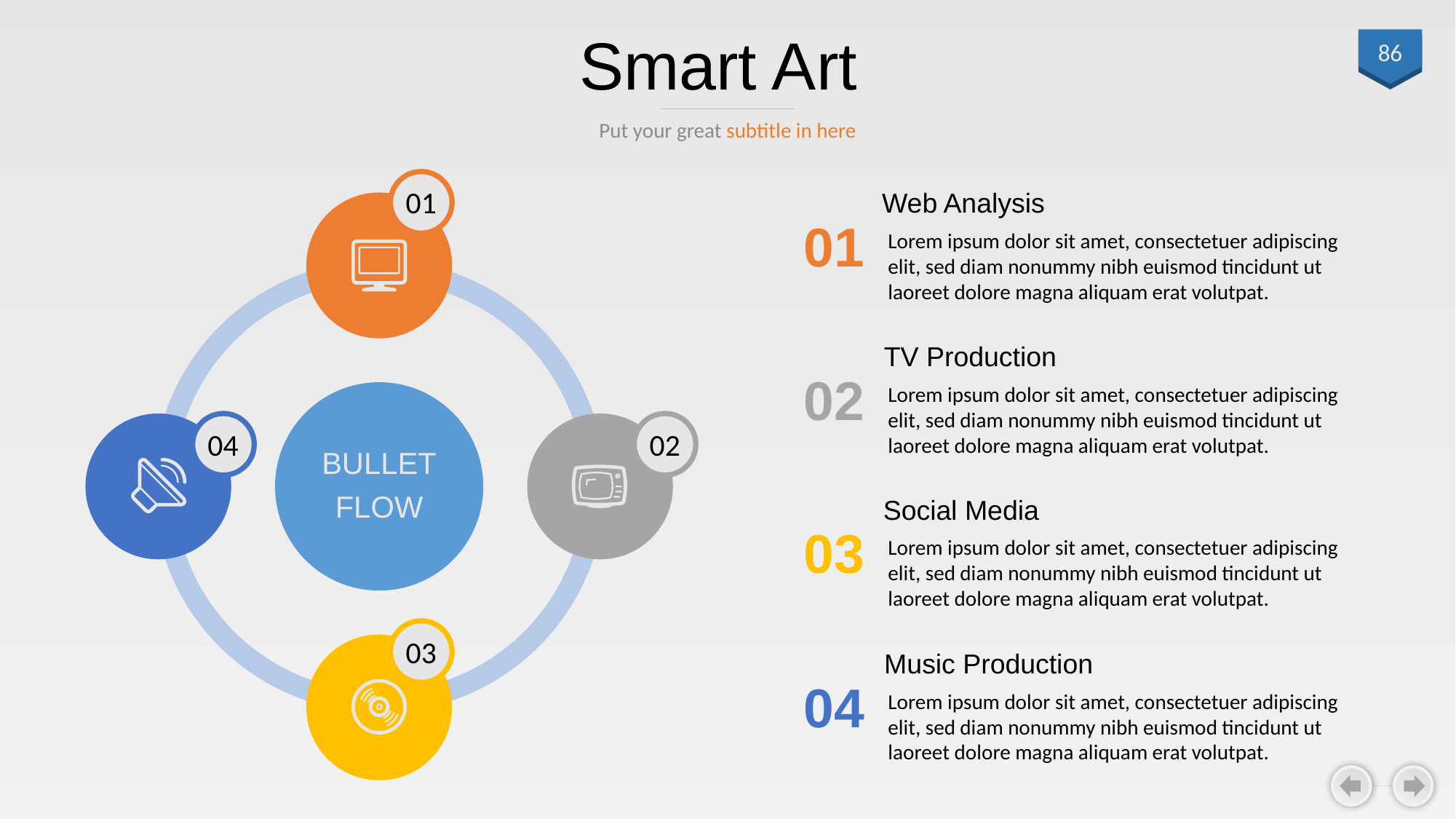

# Smart Art
86
Put your great subtitle in here

01

BULLET
FLOW

04
02

03

Web Analysis
Lorem ipsum dolor sit amet, consectetuer adipiscing elit, sed diam nonummy nibh euismod tincidunt ut laoreet dolore magna aliquam erat volutpat.
01
TV Production
Lorem ipsum dolor sit amet, consectetuer adipiscing elit, sed diam nonummy nibh euismod tincidunt ut laoreet dolore magna aliquam erat volutpat.
02
Social Media
Lorem ipsum dolor sit amet, consectetuer adipiscing elit, sed diam nonummy nibh euismod tincidunt ut laoreet dolore magna aliquam erat volutpat.
03
Music Production
Lorem ipsum dolor sit amet, consectetuer adipiscing elit, sed diam nonummy nibh euismod tincidunt ut laoreet dolore magna aliquam erat volutpat.
04